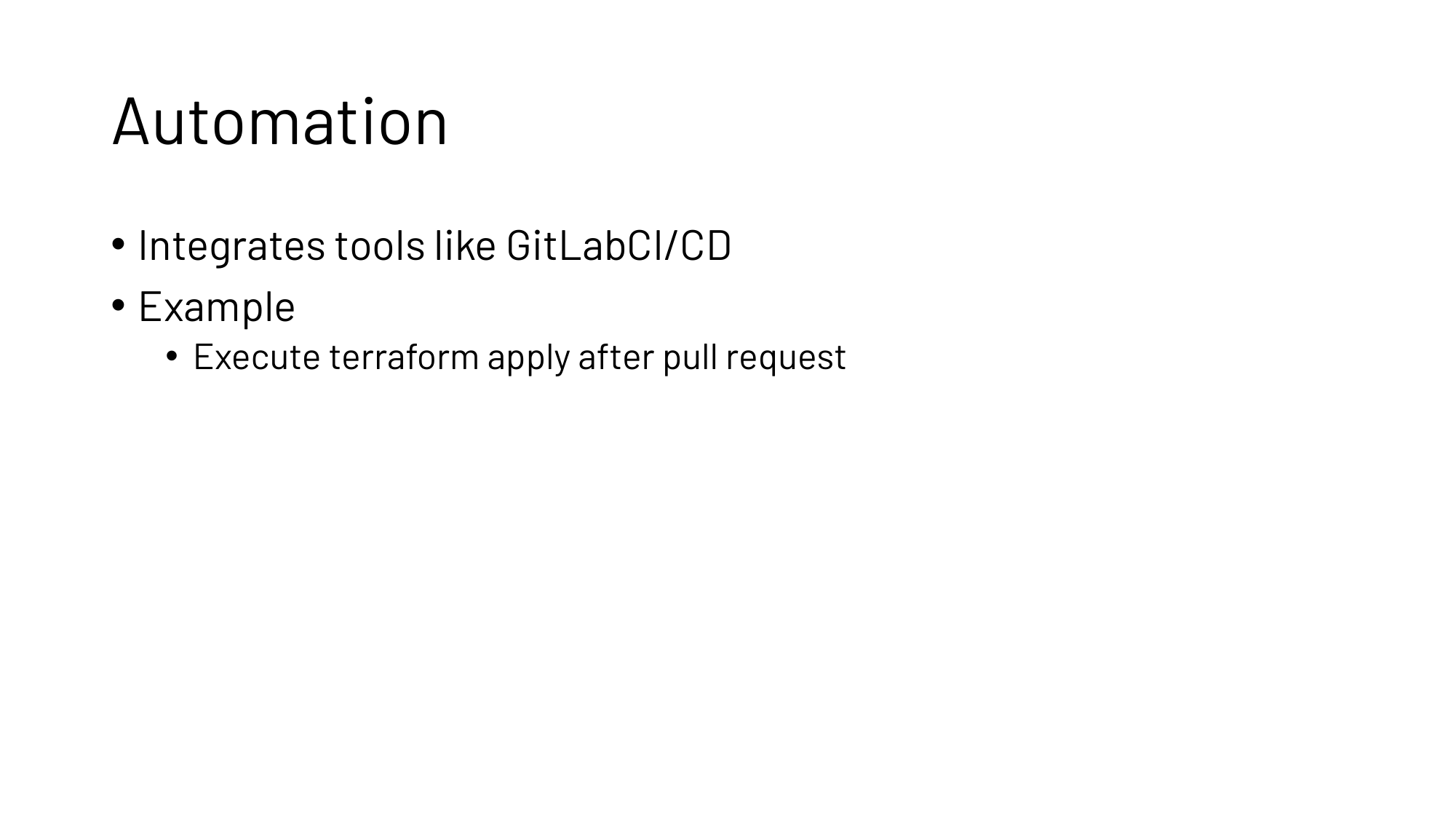

# Automation
Integrates tools like GitLabCI/CD
Example
Execute terraform apply after pull request